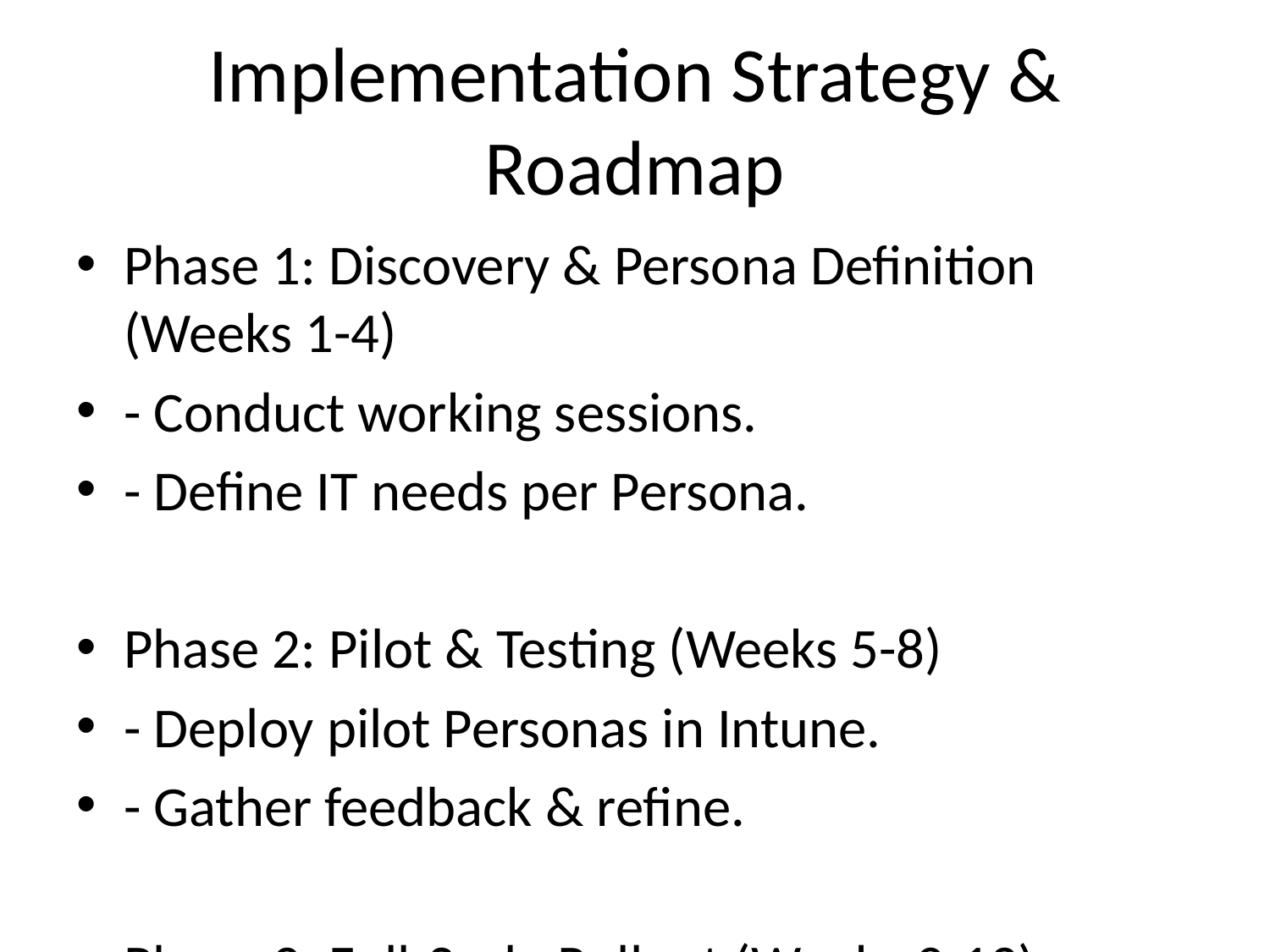

# Implementation Strategy & Roadmap
Phase 1: Discovery & Persona Definition (Weeks 1-4)
- Conduct working sessions.
- Define IT needs per Persona.

Phase 2: Pilot & Testing (Weeks 5-8)
- Deploy pilot Personas in Intune.
- Gather feedback & refine.

Phase 3: Full-Scale Rollout (Weeks 9-12)
- Expand deployment across ACG.
- Establish monitoring & governance.